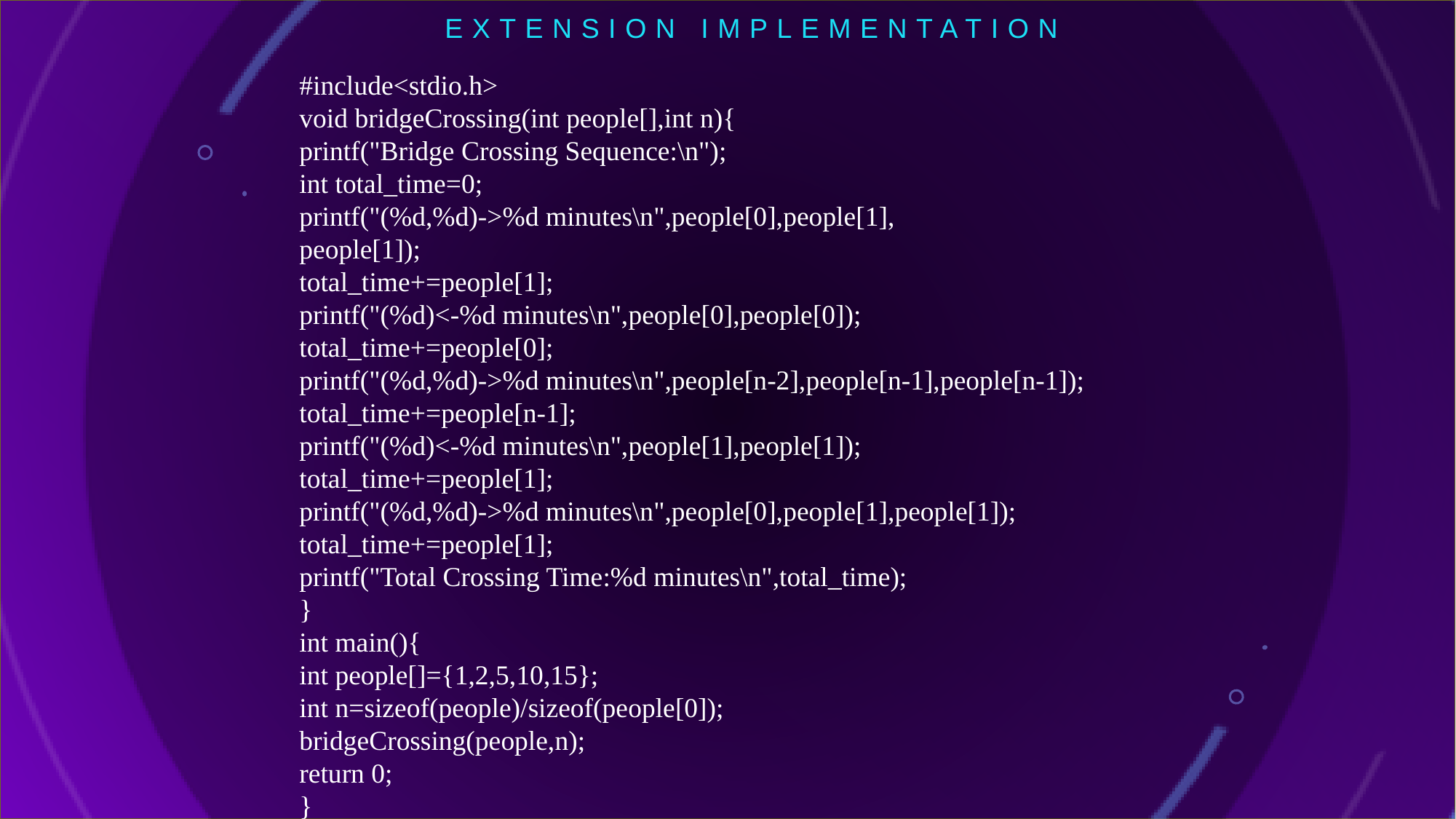

# Extension implementation

#include<stdio.h>
void bridgeCrossing(int people[],int n){
printf("Bridge Crossing Sequence:\n");
int total_time=0;
printf("(%d,%d)->%d minutes\n",people[0],people[1],
people[1]);
total_time+=people[1];
printf("(%d)<-%d minutes\n",people[0],people[0]);
total_time+=people[0];
printf("(%d,%d)->%d minutes\n",people[n-2],people[n-1],people[n-1]);
total_time+=people[n-1];
printf("(%d)<-%d minutes\n",people[1],people[1]);
total_time+=people[1];
printf("(%d,%d)->%d minutes\n",people[0],people[1],people[1]);
total_time+=people[1];
printf("Total Crossing Time:%d minutes\n",total_time);
}
int main(){
int people[]={1,2,5,10,15};
int n=sizeof(people)/sizeof(people[0]);
bridgeCrossing(people,n);
return 0;
}